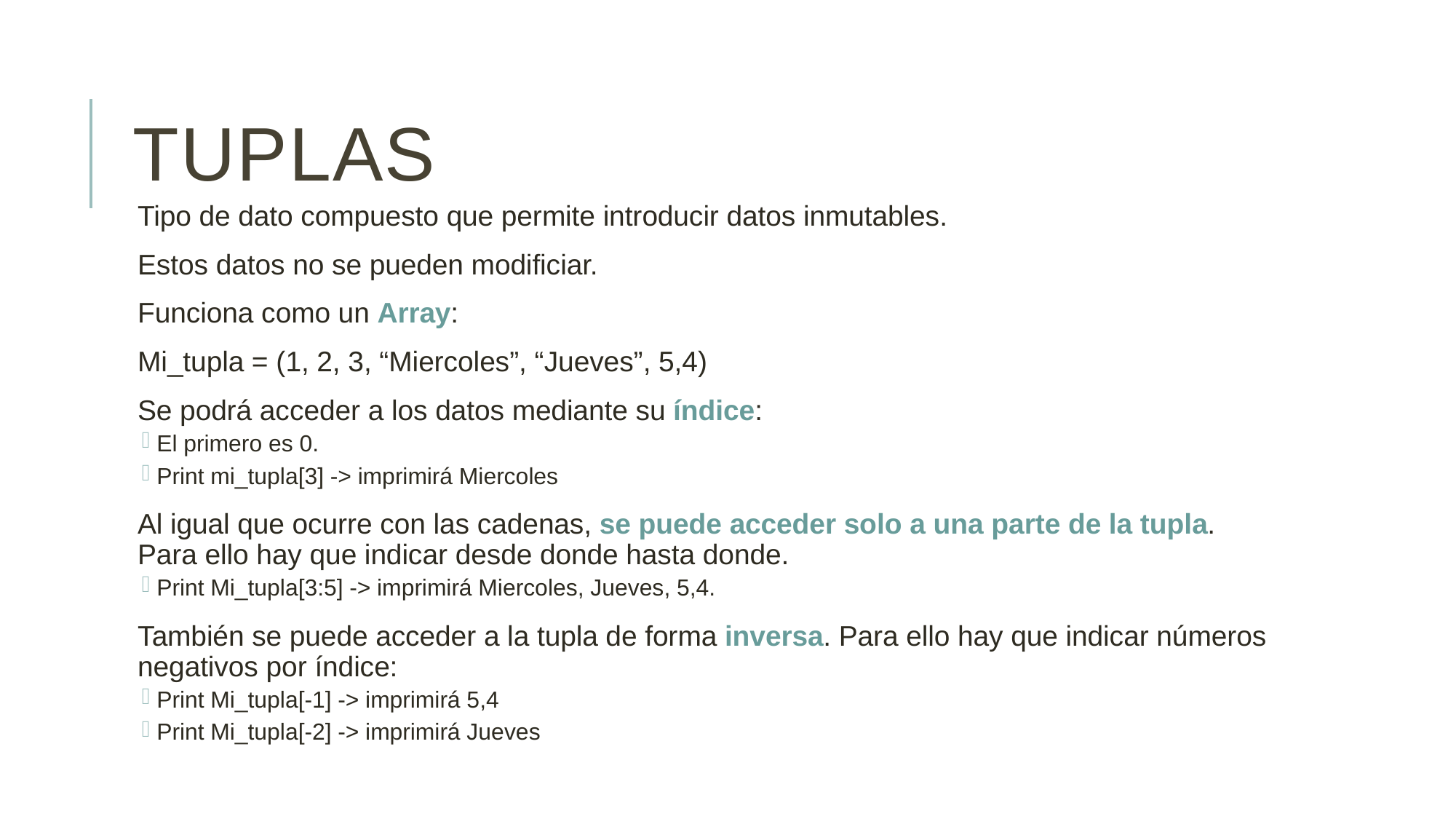

# tuplas
Tipo de dato compuesto que permite introducir datos inmutables.
Estos datos no se pueden modificiar.
Funciona como un Array:
Mi_tupla = (1, 2, 3, “Miercoles”, “Jueves”, 5,4)
Se podrá acceder a los datos mediante su índice:
El primero es 0.
Print mi_tupla[3] -> imprimirá Miercoles
Al igual que ocurre con las cadenas, se puede acceder solo a una parte de la tupla. Para ello hay que indicar desde donde hasta donde.
Print Mi_tupla[3:5] -> imprimirá Miercoles, Jueves, 5,4.
También se puede acceder a la tupla de forma inversa. Para ello hay que indicar números negativos por índice:
Print Mi_tupla[-1] -> imprimirá 5,4
Print Mi_tupla[-2] -> imprimirá Jueves